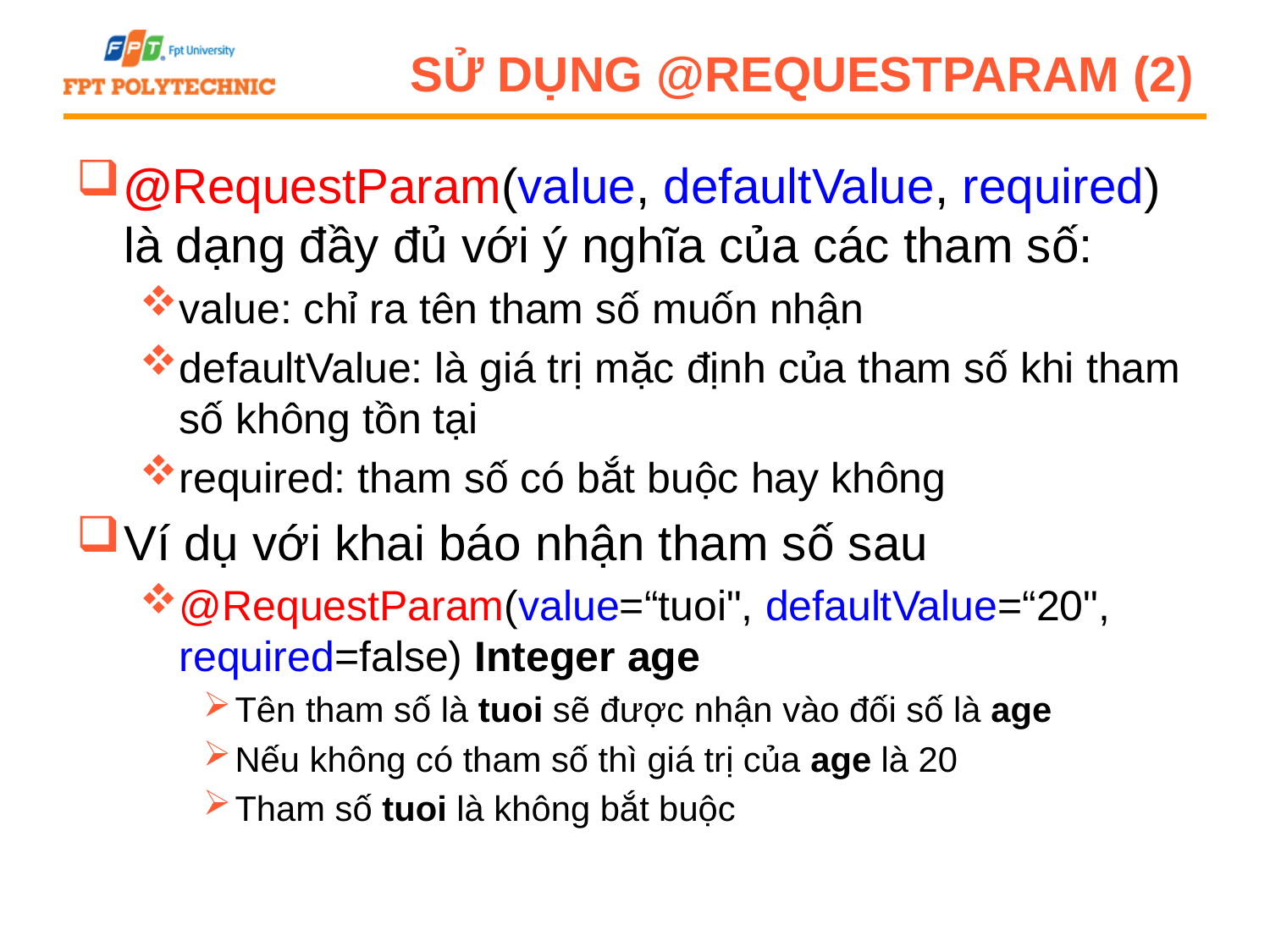

# Sử dụng @RequestParam (2)
@RequestParam(value, defaultValue, required) là dạng đầy đủ với ý nghĩa của các tham số:
value: chỉ ra tên tham số muốn nhận
defaultValue: là giá trị mặc định của tham số khi tham số không tồn tại
required: tham số có bắt buộc hay không
Ví dụ với khai báo nhận tham số sau
@RequestParam(value=“tuoi", defaultValue=“20", required=false) Integer age
Tên tham số là tuoi sẽ được nhận vào đối số là age
Nếu không có tham số thì giá trị của age là 20
Tham số tuoi là không bắt buộc